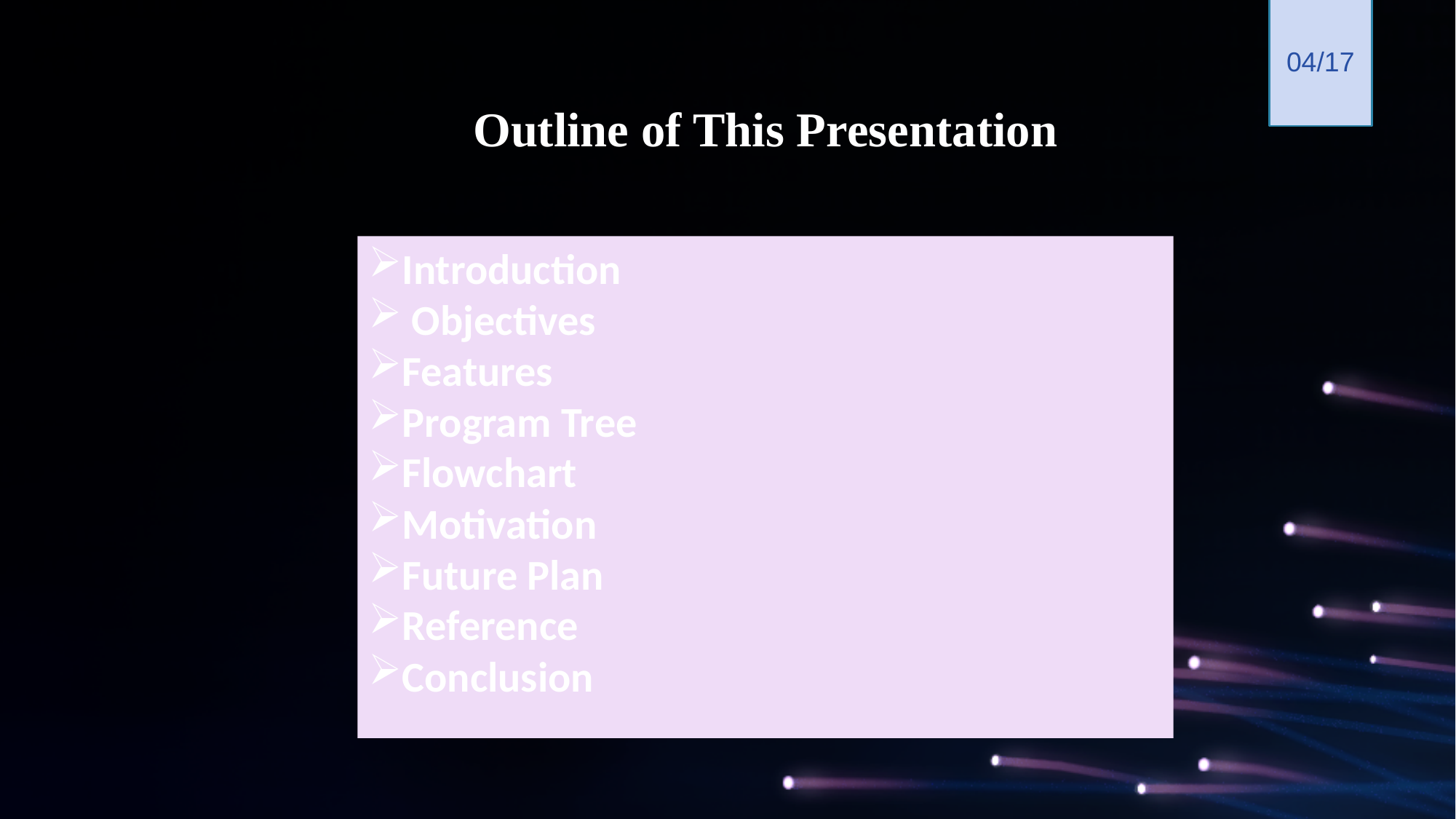

04
04/17
Outline of This Presentation
Introduction
 Objectives
Features
Program Tree
Flowchart
Motivation
Future Plan
Reference
Conclusion